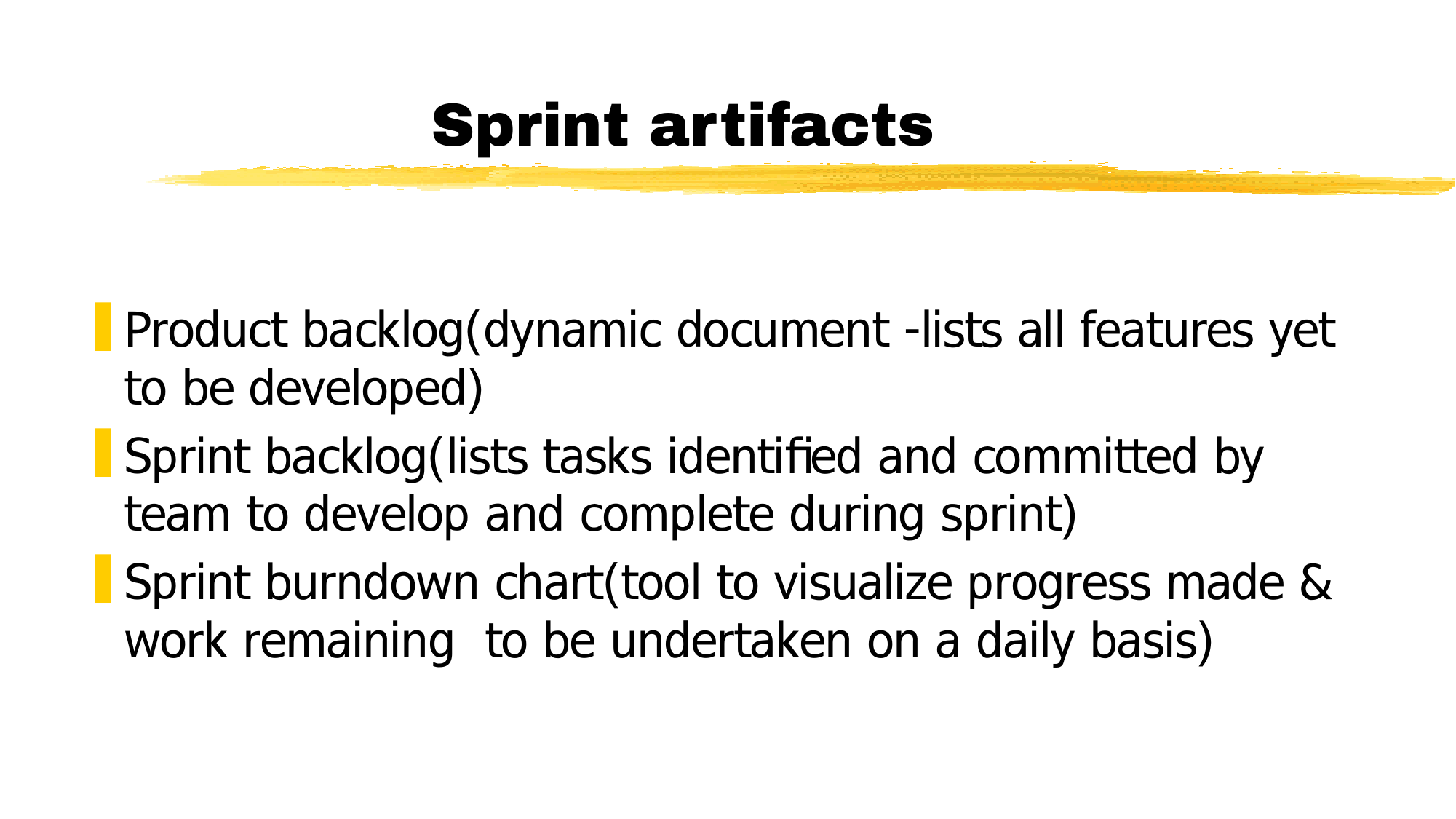

# Sprint artifacts

Product backlog(dynamic document -lists all features yet to be developed)
Sprint backlog(lists tasks identified and committed by team to develop and complete during sprint)
Sprint burndown chart(tool to visualize progress made & work remaining  to be undertaken on a daily basis)